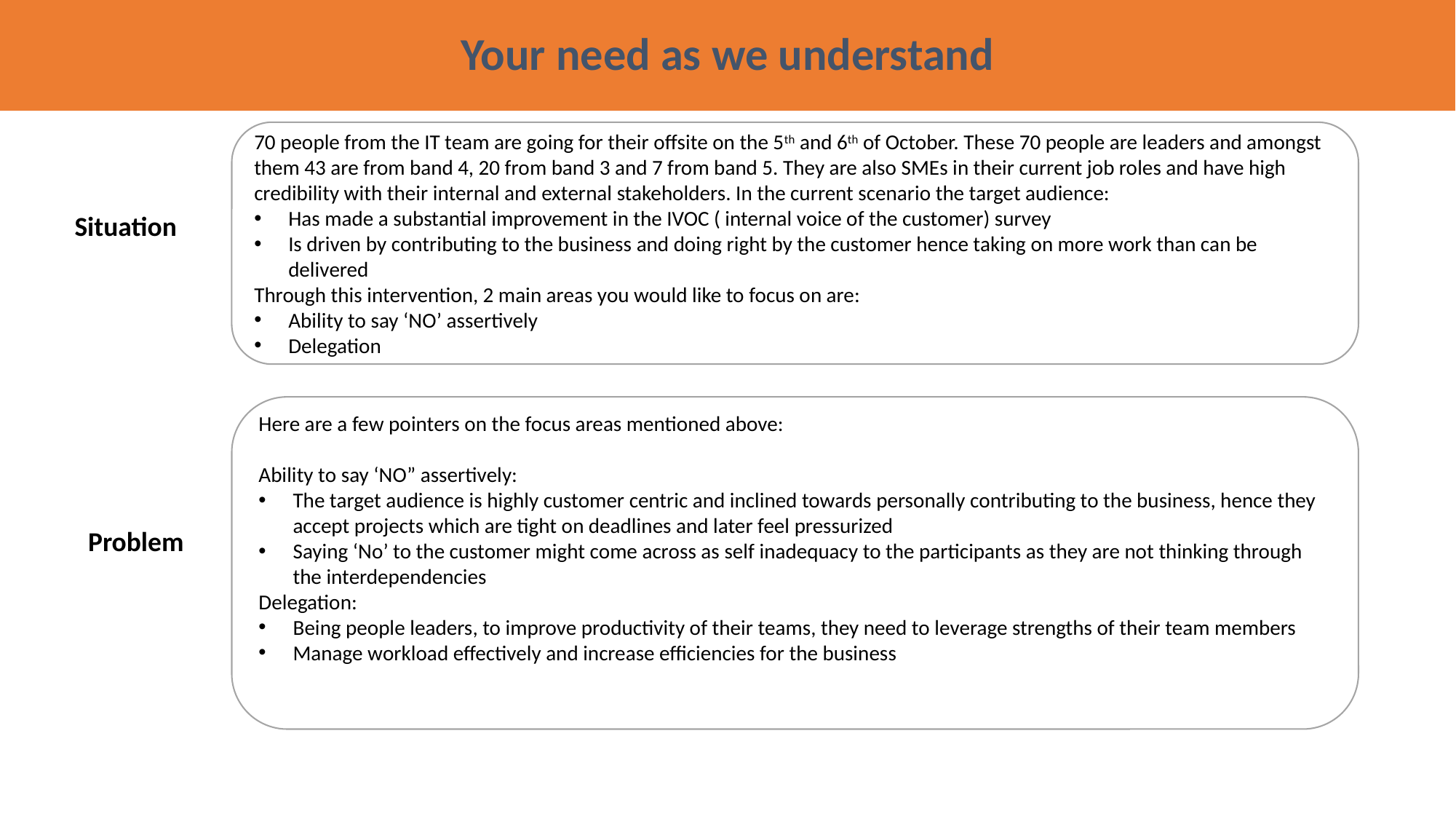

Your need as we understand
70 people from the IT team are going for their offsite on the 5th and 6th of October. These 70 people are leaders and amongst them 43 are from band 4, 20 from band 3 and 7 from band 5. They are also SMEs in their current job roles and have high credibility with their internal and external stakeholders. In the current scenario the target audience:
Has made a substantial improvement in the IVOC ( internal voice of the customer) survey
Is driven by contributing to the business and doing right by the customer hence taking on more work than can be delivered
Through this intervention, 2 main areas you would like to focus on are:
Ability to say ‘NO’ assertively
Delegation
Situation
Here are a few pointers on the focus areas mentioned above:

Ability to say ‘NO” assertively:
The target audience is highly customer centric and inclined towards personally contributing to the business, hence they accept projects which are tight on deadlines and later feel pressurized
Saying ‘No’ to the customer might come across as self inadequacy to the participants as they are not thinking through the interdependencies
Delegation:
Being people leaders, to improve productivity of their teams, they need to leverage strengths of their team members
Manage workload effectively and increase efficiencies for the business

Problem